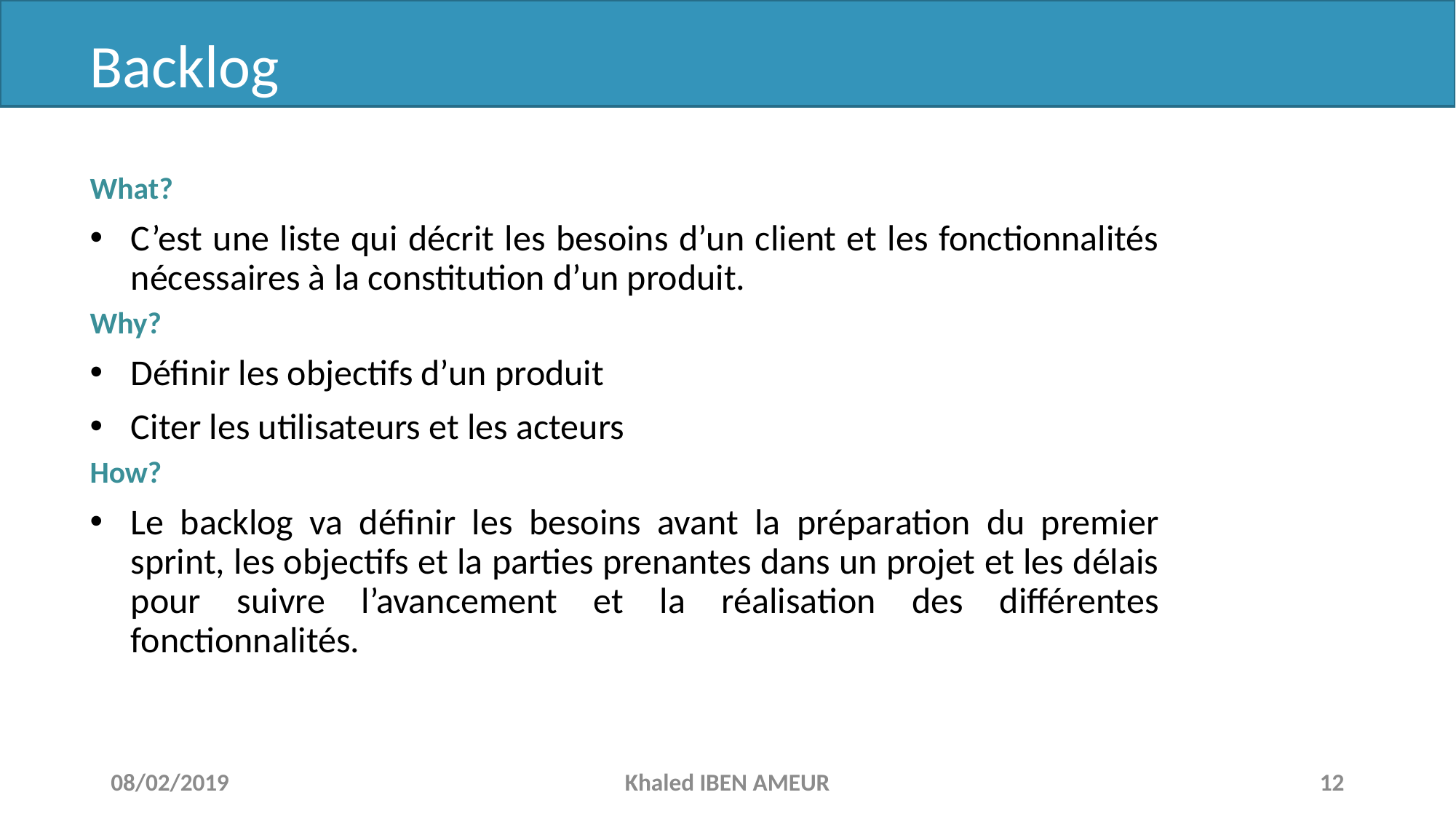

# Backlog
What?
C’est une liste qui décrit les besoins d’un client et les fonctionnalités nécessaires à la constitution d’un produit.
Why?
Définir les objectifs d’un produit
Citer les utilisateurs et les acteurs
How?
Le backlog va définir les besoins avant la préparation du premier sprint, les objectifs et la parties prenantes dans un projet et les délais pour suivre l’avancement et la réalisation des différentes fonctionnalités.
08/02/2019
Khaled IBEN AMEUR
12